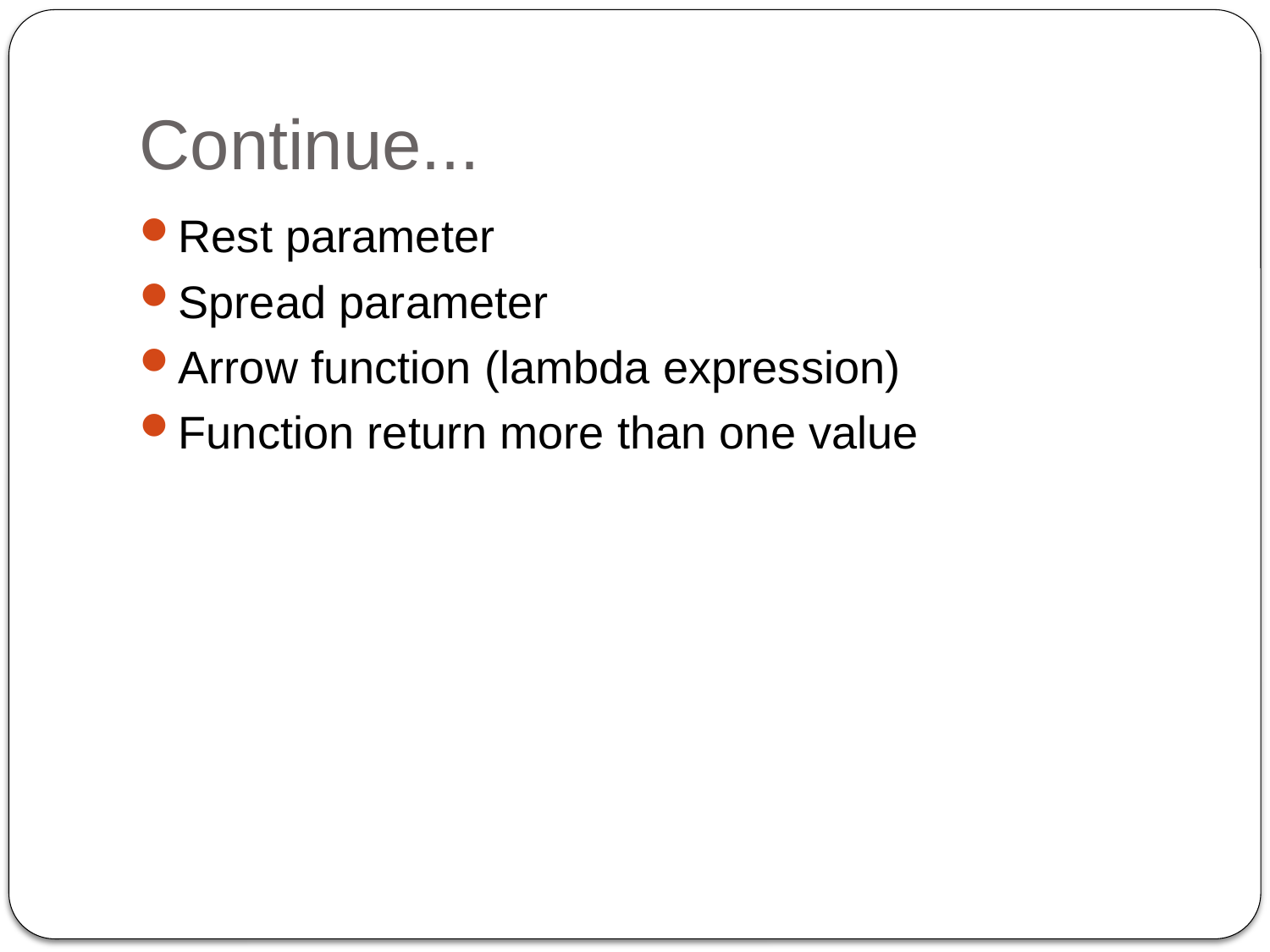

# Continue...
Rest parameter
Spread parameter
Arrow function (lambda expression)
Function return more than one value